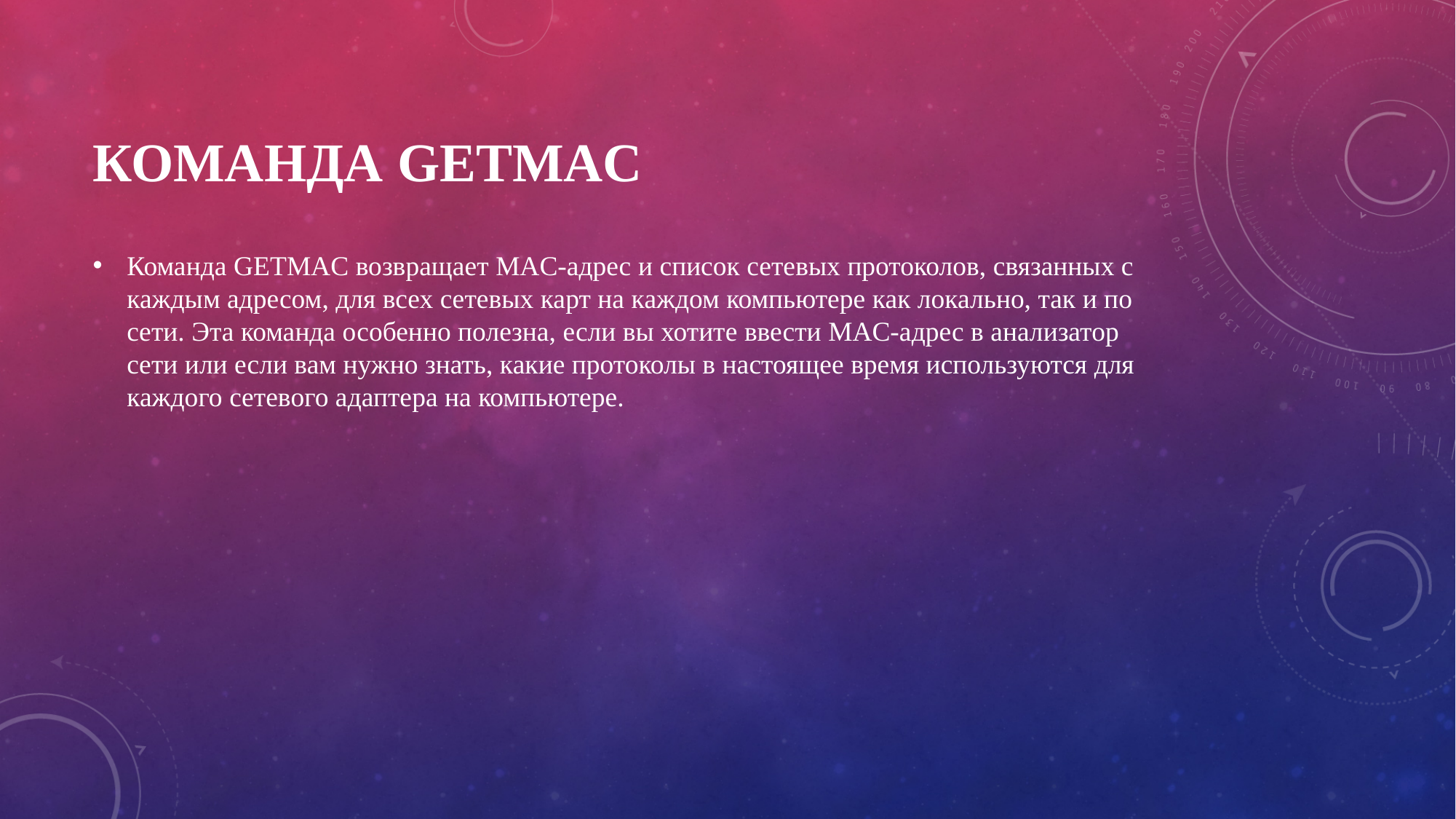

# Команда GETMAC
Команда GETMAC возвращает MAC-адрес и список сетевых протоколов, связанных с каждым адресом, для всех сетевых карт на каждом компьютере как локально, так и по сети. Эта команда особенно полезна, если вы хотите ввести MAC-адрес в анализатор сети или если вам нужно знать, какие протоколы в настоящее время используются для каждого сетевого адаптера на компьютере.